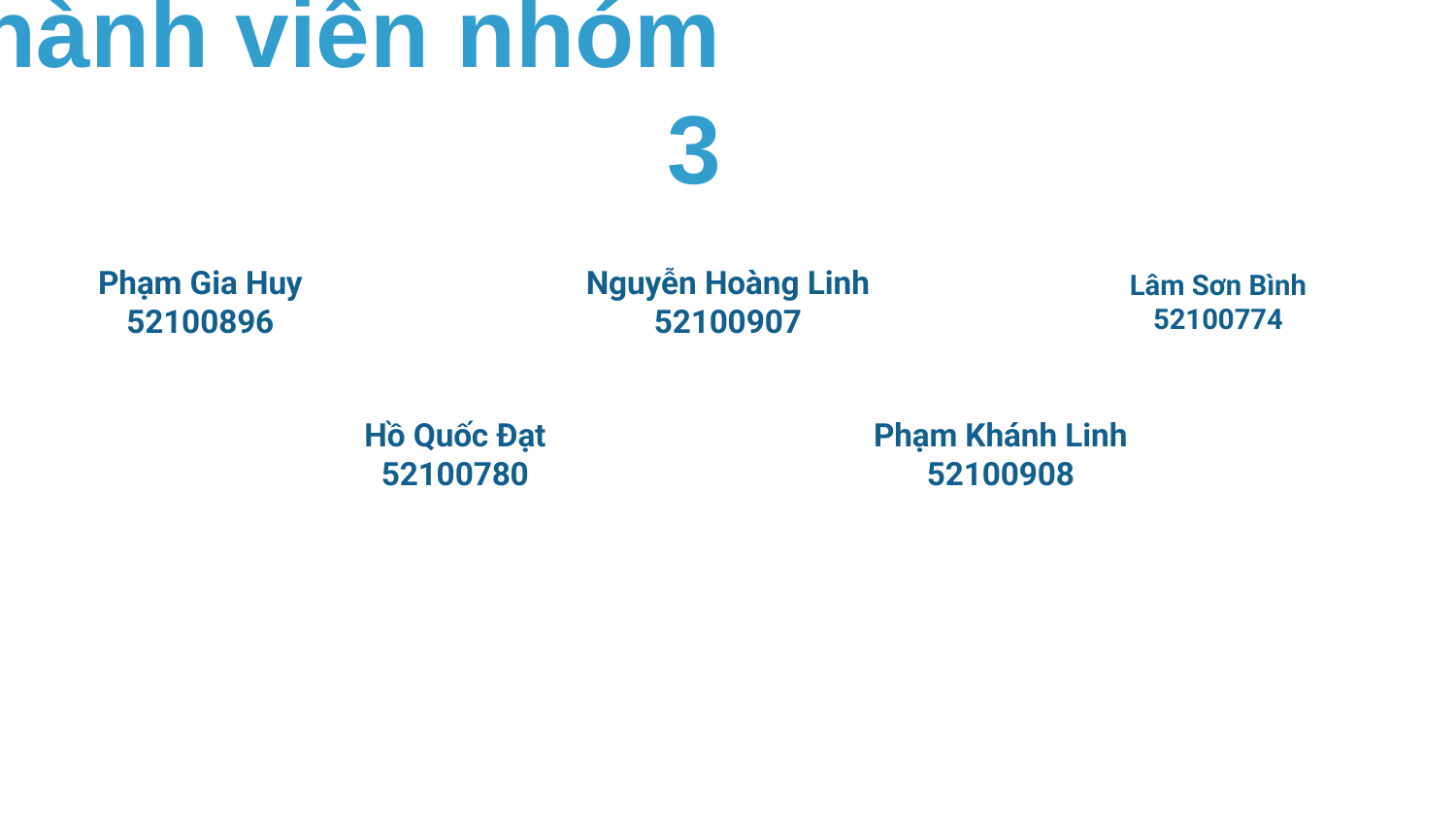

# Thành viên nhóm 3
Phạm Gia Huy 52100896
Nguyễn Hoàng Linh
52100907
Lâm Sơn Bình
52100774
Hồ Quốc Đạt
52100780
Phạm Khánh Linh
52100908